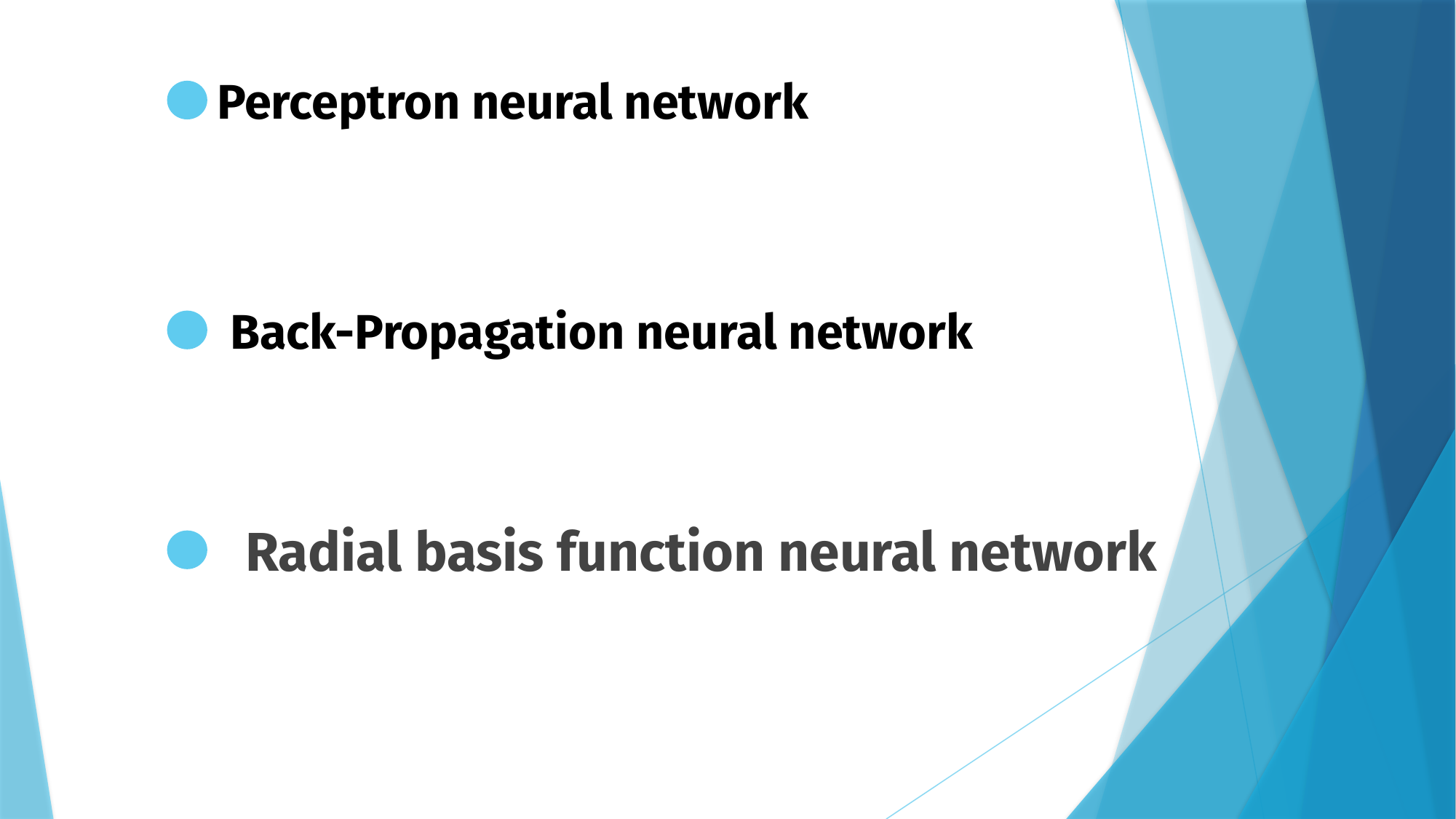

Perceptron neural network

Back-Propagation neural network

Radial basis function neural network